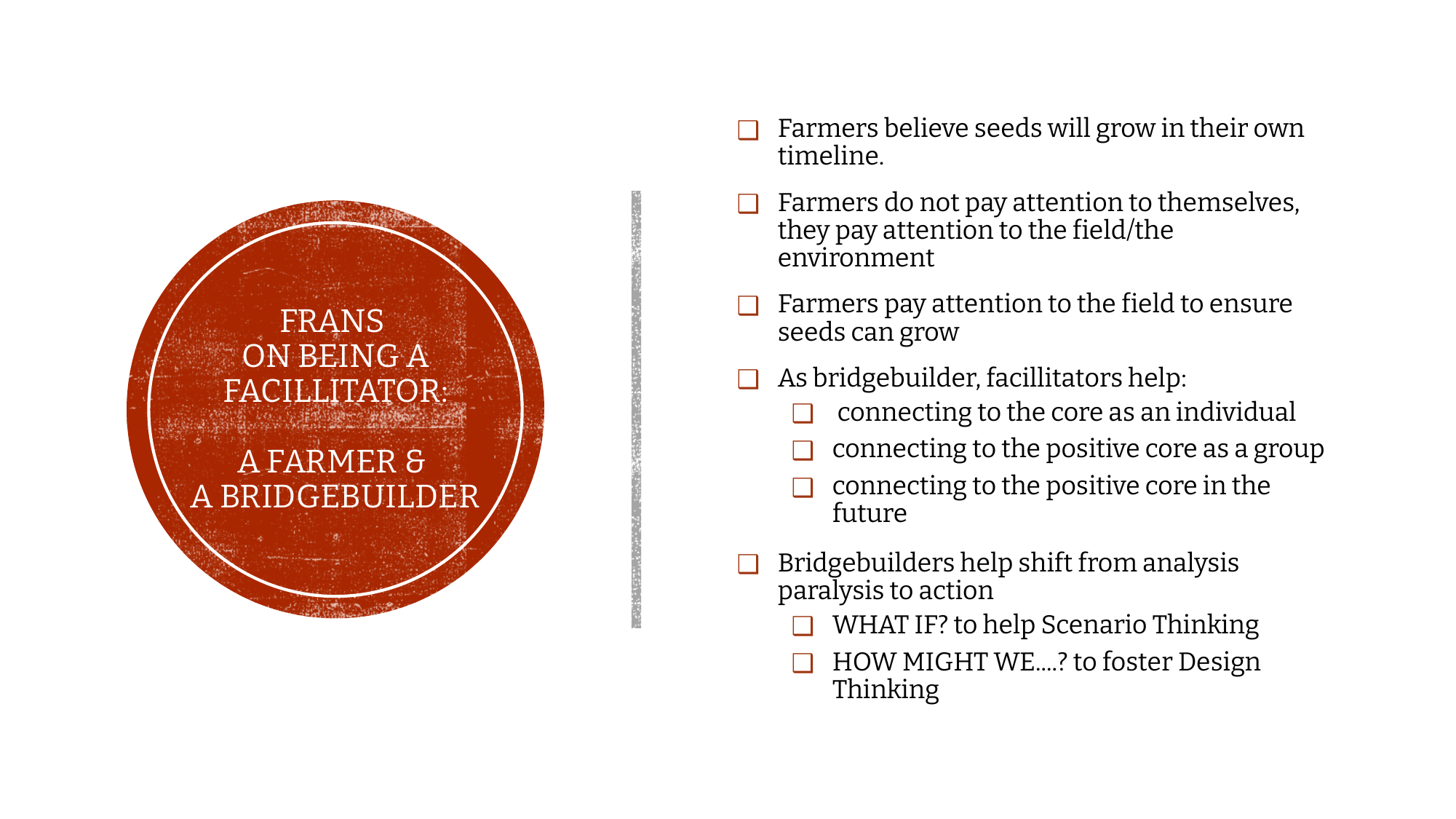

Farmers believe seeds will grow in their own timeline.
Farmers do not pay attention to themselves, they pay attention to the field/the environment
Farmers pay attention to the field to ensure seeds can grow
As bridgebuilder, facillitators help:
 connecting to the core as an individual
connecting to the positive core as a group
connecting to the positive core in the future
Bridgebuilders help shift from analysis paralysis to action
WHAT IF? to help Scenario Thinking
HOW MIGHT WE....? to foster Design Thinking

# FRANS ON BEING A FACILLITATOR: A FARMER & A BRIDGEBUILDER